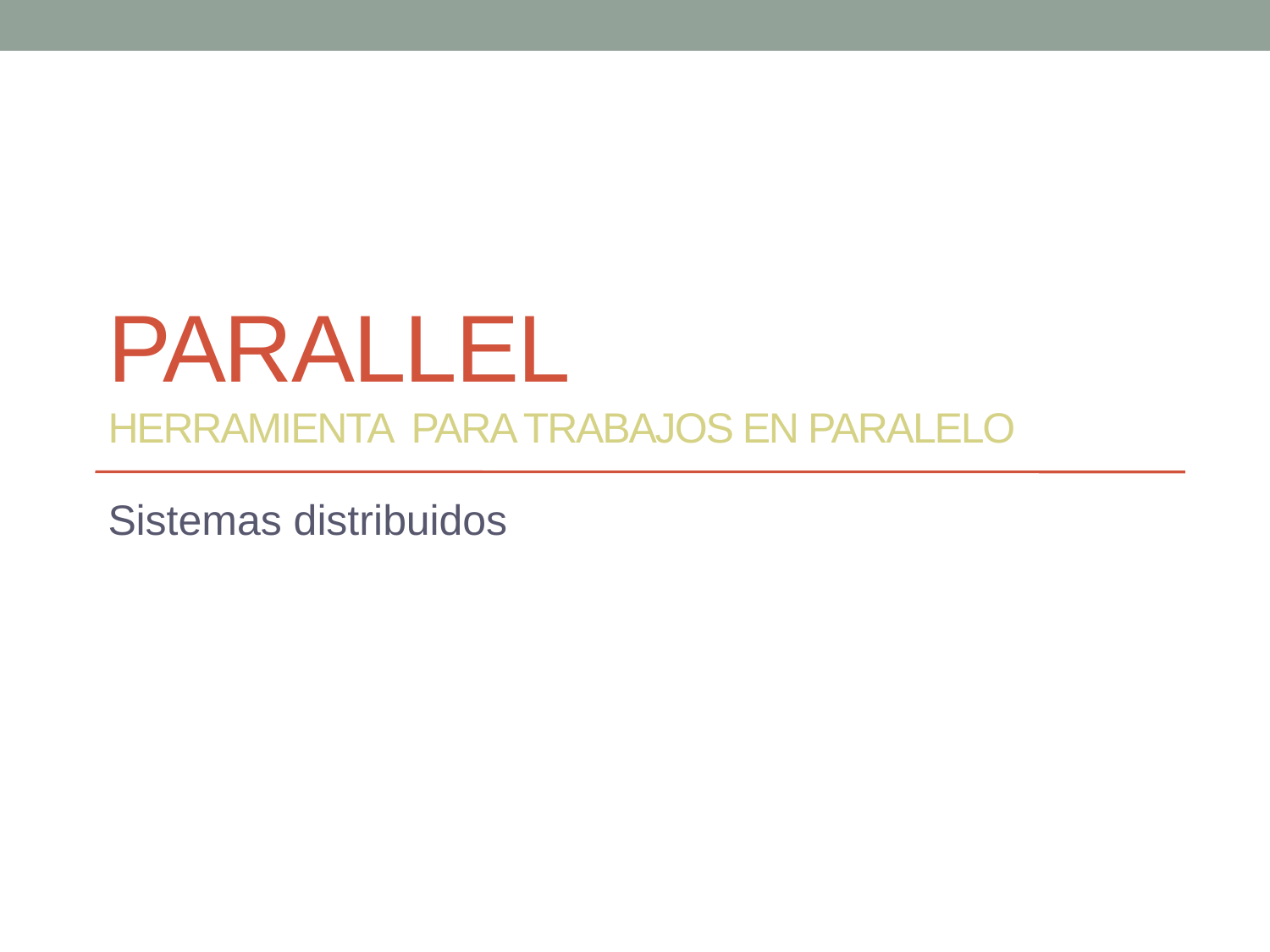

# PArallel Herramienta  para trabajos en paralelo
Sistemas distribuidos